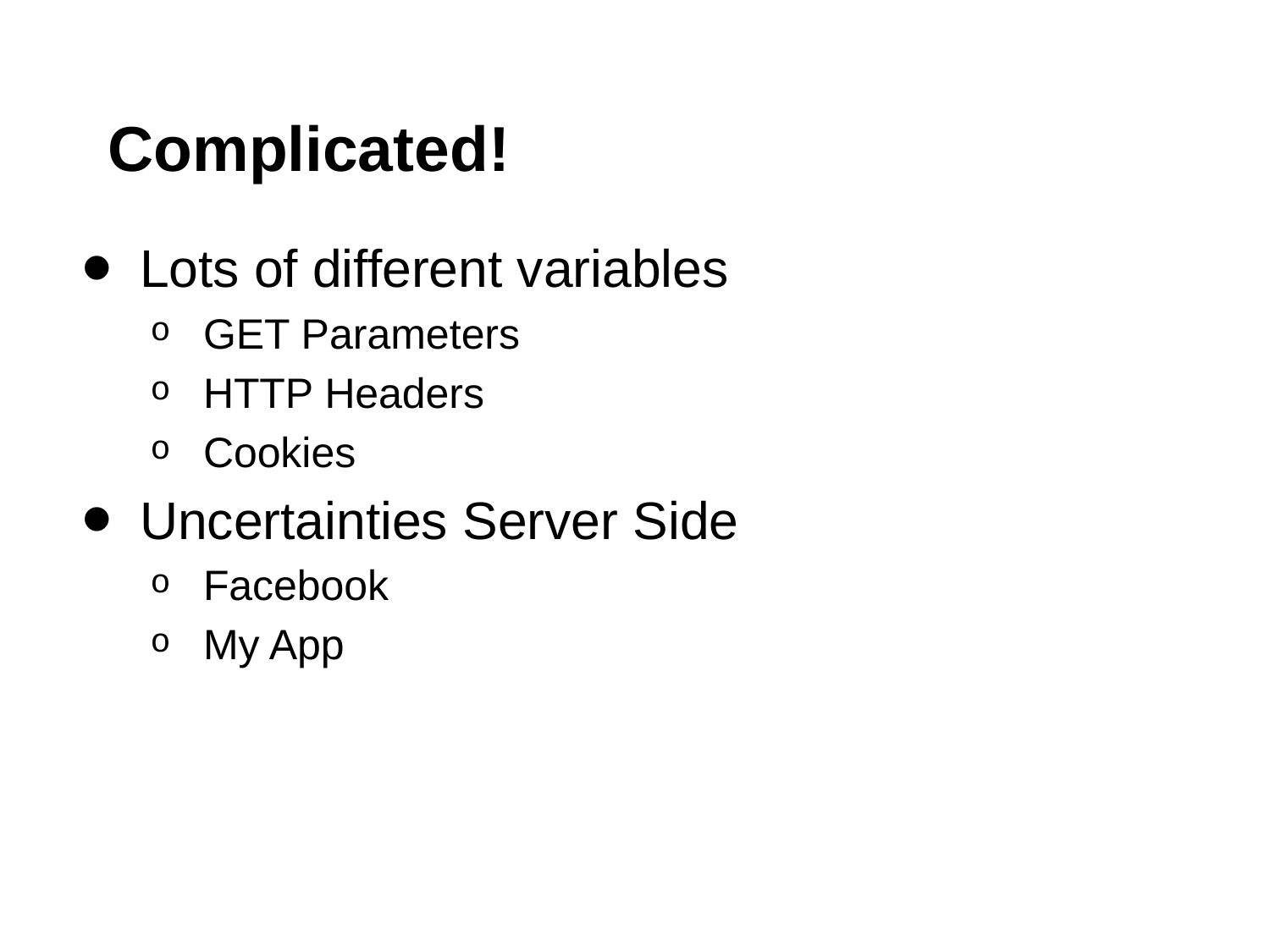

# Complicated!
Lots of different variables
GET Parameters
HTTP Headers
Cookies
Uncertainties Server Side
Facebook
My App